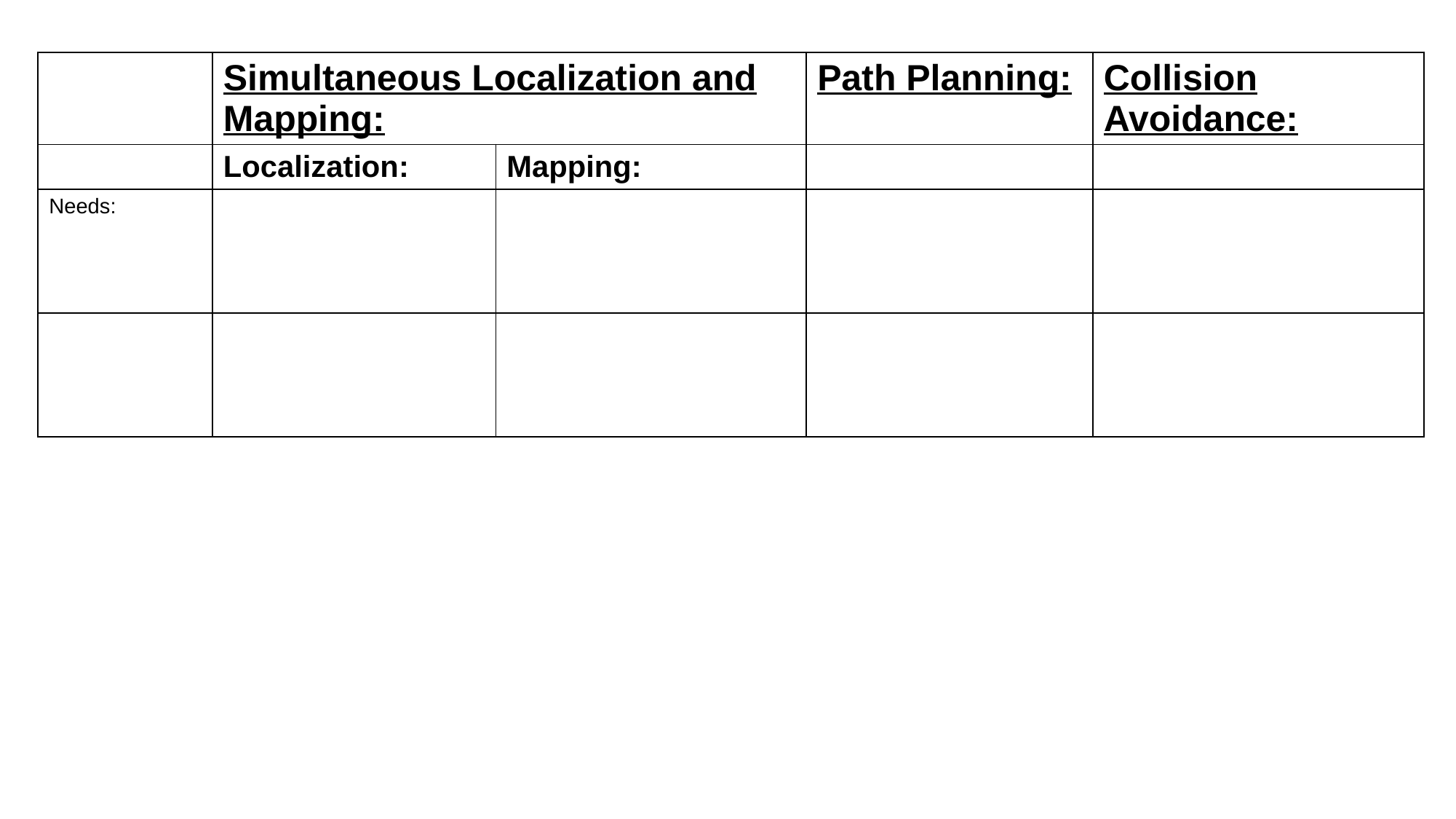

|  | Simultaneous Localization and Mapping: |  | Path Planning: | Collision Avoidance: |
| --- | --- | --- | --- | --- |
|  | Localization: | Mapping: |  |  |
| Needs: |  |  |  |  |
|  |  |  |  |  |